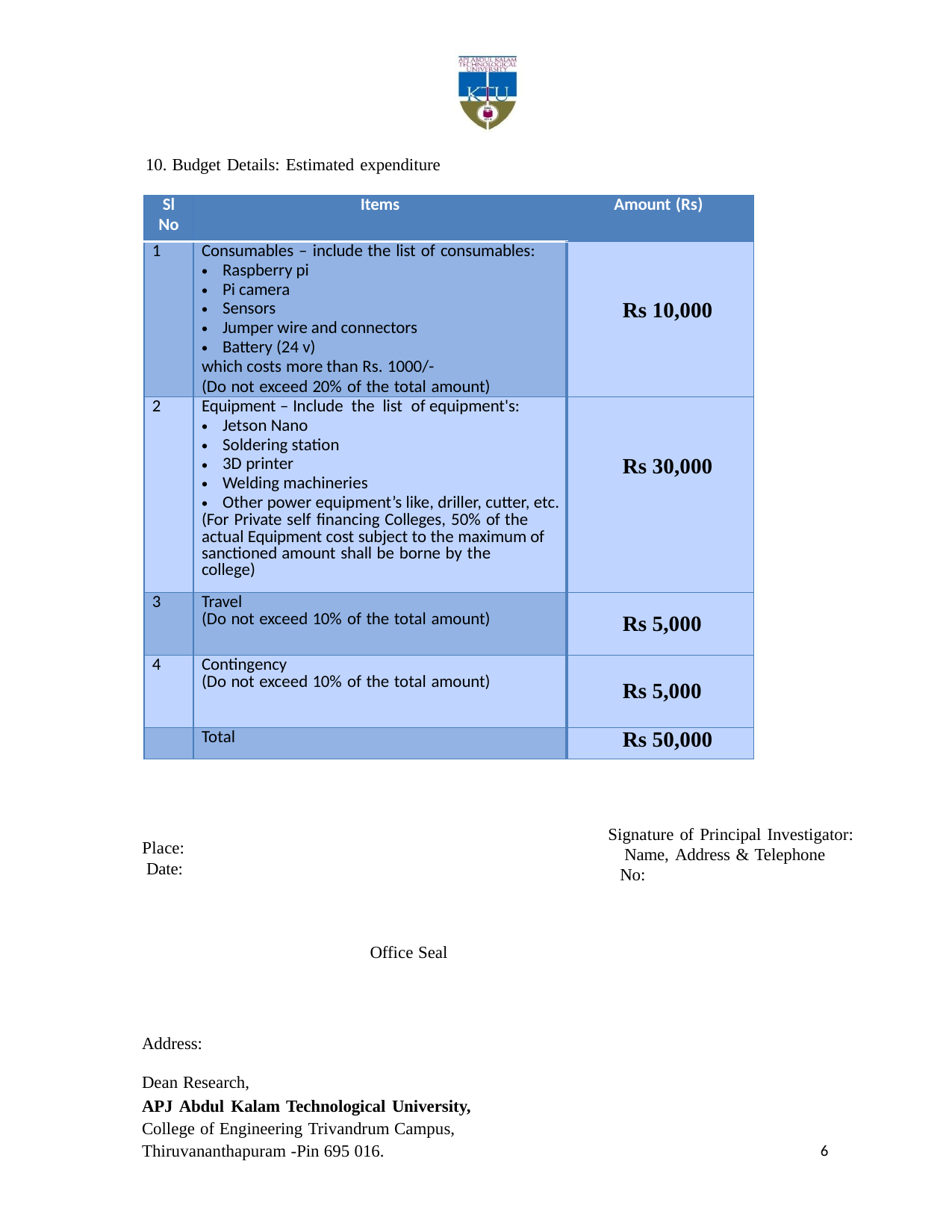

Budget Details: Estimated expenditure
| Sl No | Items | Amount (Rs) |
| --- | --- | --- |
| 1 | Consumables – include the list of consumables: Raspberry pi Pi camera Sensors Jumper wire and connectors Battery (24 v) which costs more than Rs. 1000/- (Do not exceed 20% of the total amount) | Rs 10,000 |
| 2 | Equipment – Include the list of equipment's: Jetson Nano Soldering station 3D printer Welding machineries Other power equipment’s like, driller, cutter, etc. (For Private self financing Colleges, 50% of the actual Equipment cost subject to the maximum of sanctioned amount shall be borne by the college) | Rs 30,000 |
| 3 | Travel (Do not exceed 10% of the total amount) | Rs 5,000 |
| 4 | Contingency (Do not exceed 10% of the total amount) | Rs 5,000 |
|  | Total | Rs 50,000 |
Signature of Principal Investigator:  Name, Address & Telephone No:
Place:  Date:
Office Seal
Address:

Dean Research,
APJ Abdul Kalam Technological University,  College of Engineering Trivandrum Campus,  Thiruvananthapuram -Pin 695 016.
6